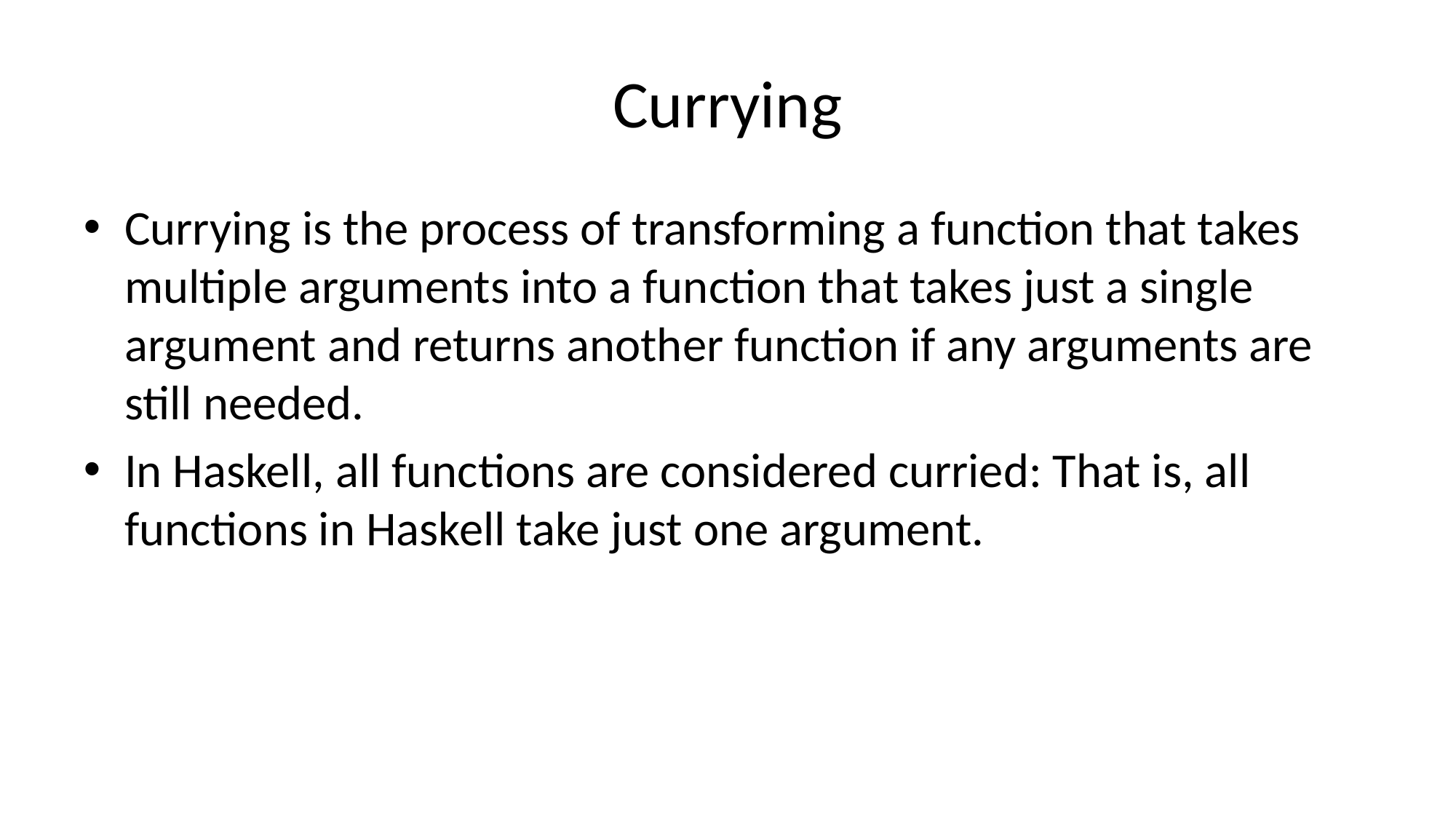

# Currying
Currying is the process of transforming a function that takes multiple arguments into a function that takes just a single argument and returns another function if any arguments are still needed.
In Haskell, all functions are considered curried: That is, all functions in Haskell take just one argument.